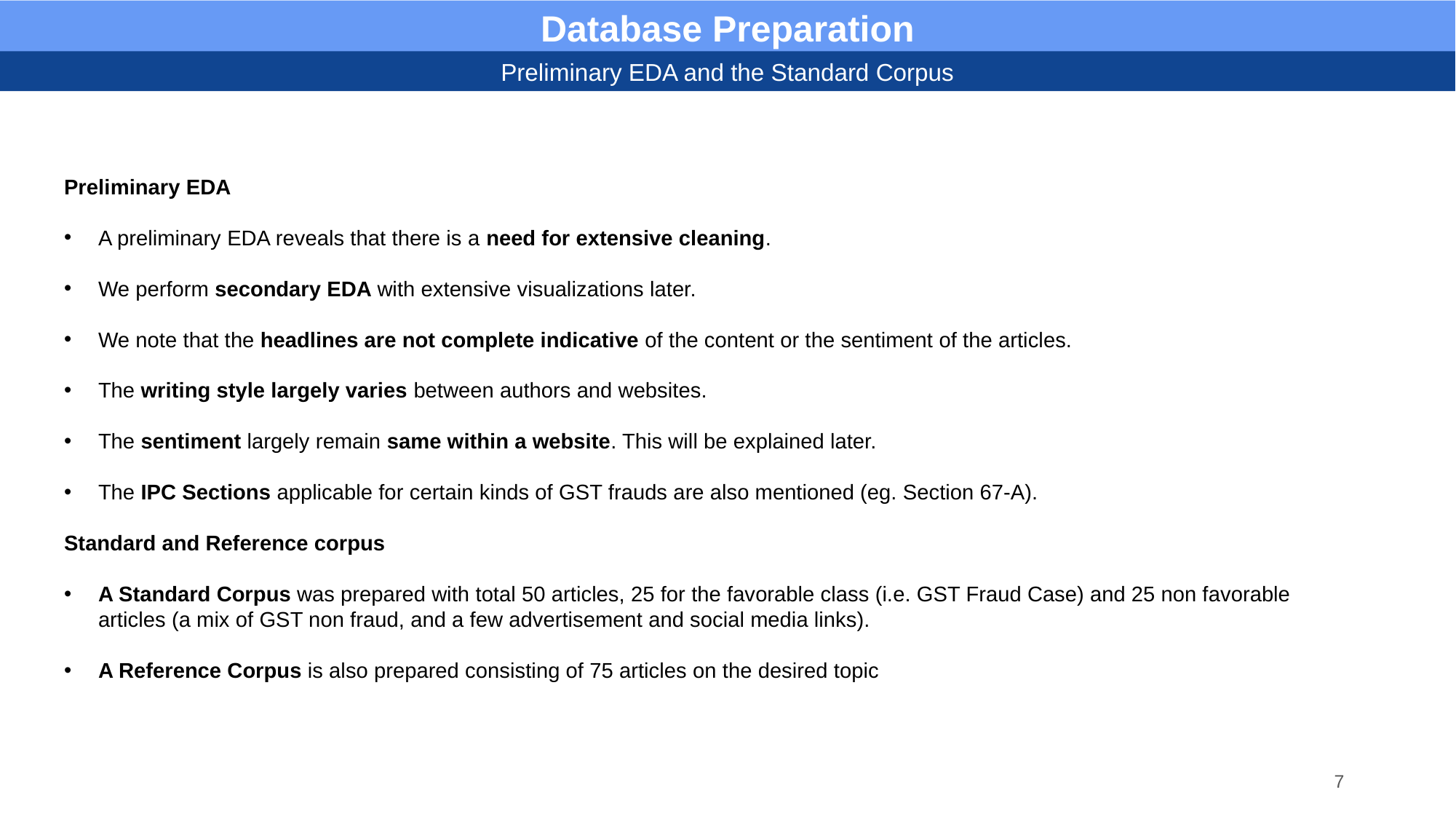

Database Preparation
Preliminary EDA and the Standard Corpus
Preliminary EDA
A preliminary EDA reveals that there is a need for extensive cleaning.
We perform secondary EDA with extensive visualizations later.
We note that the headlines are not complete indicative of the content or the sentiment of the articles.
The writing style largely varies between authors and websites.
The sentiment largely remain same within a website. This will be explained later.
The IPC Sections applicable for certain kinds of GST frauds are also mentioned (eg. Section 67-A).

Standard and Reference corpus

A Standard Corpus was prepared with total 50 articles, 25 for the favorable class (i.e. GST Fraud Case) and 25 non favorable articles (a mix of GST non fraud, and a few advertisement and social media links).

A Reference Corpus is also prepared consisting of 75 articles on the desired topic
7